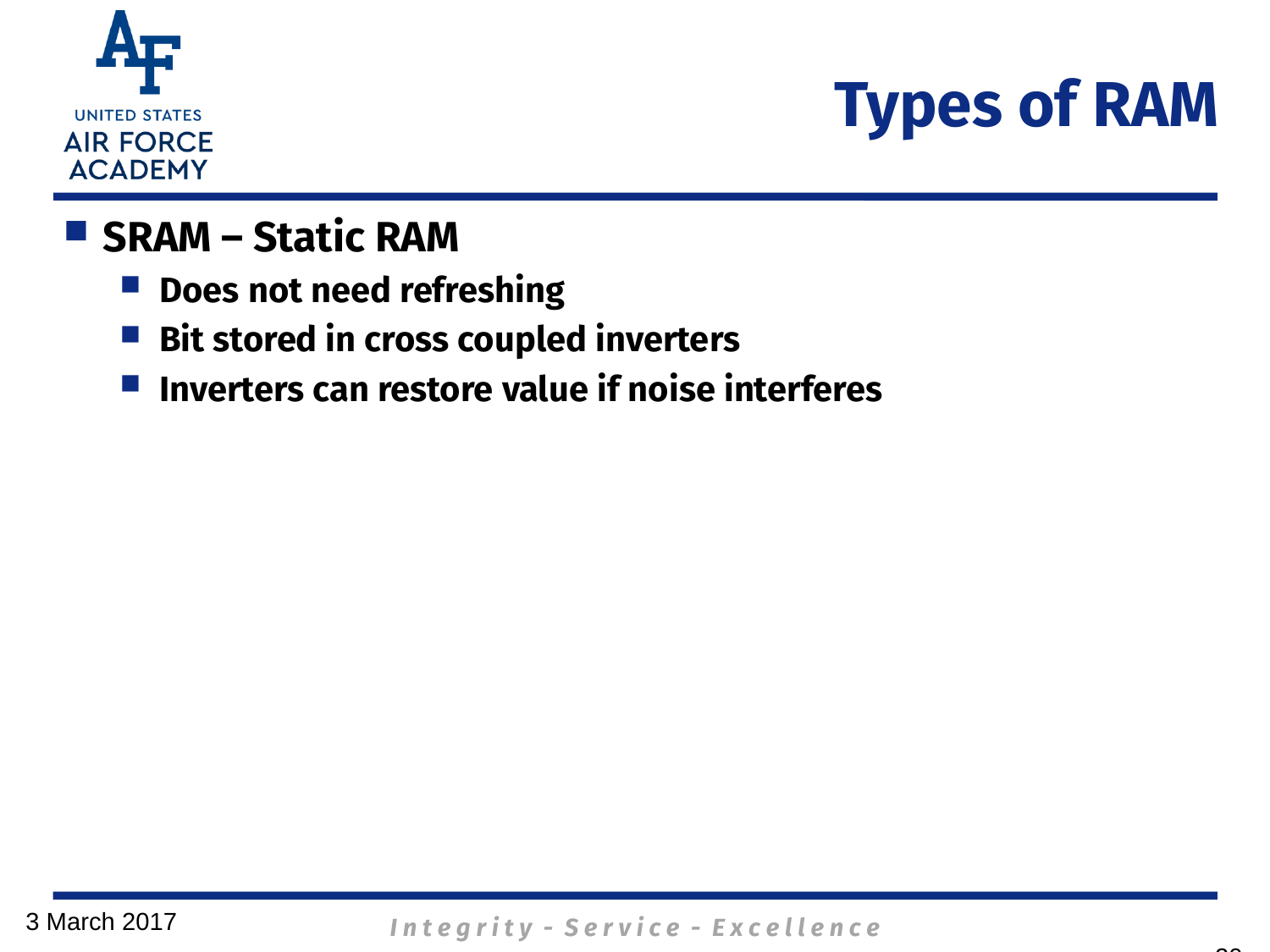

# Types of RAM
SRAM – Static RAM
Does not need refreshing
Bit stored in cross coupled inverters
Inverters can restore value if noise interferes

3 March 2017

20